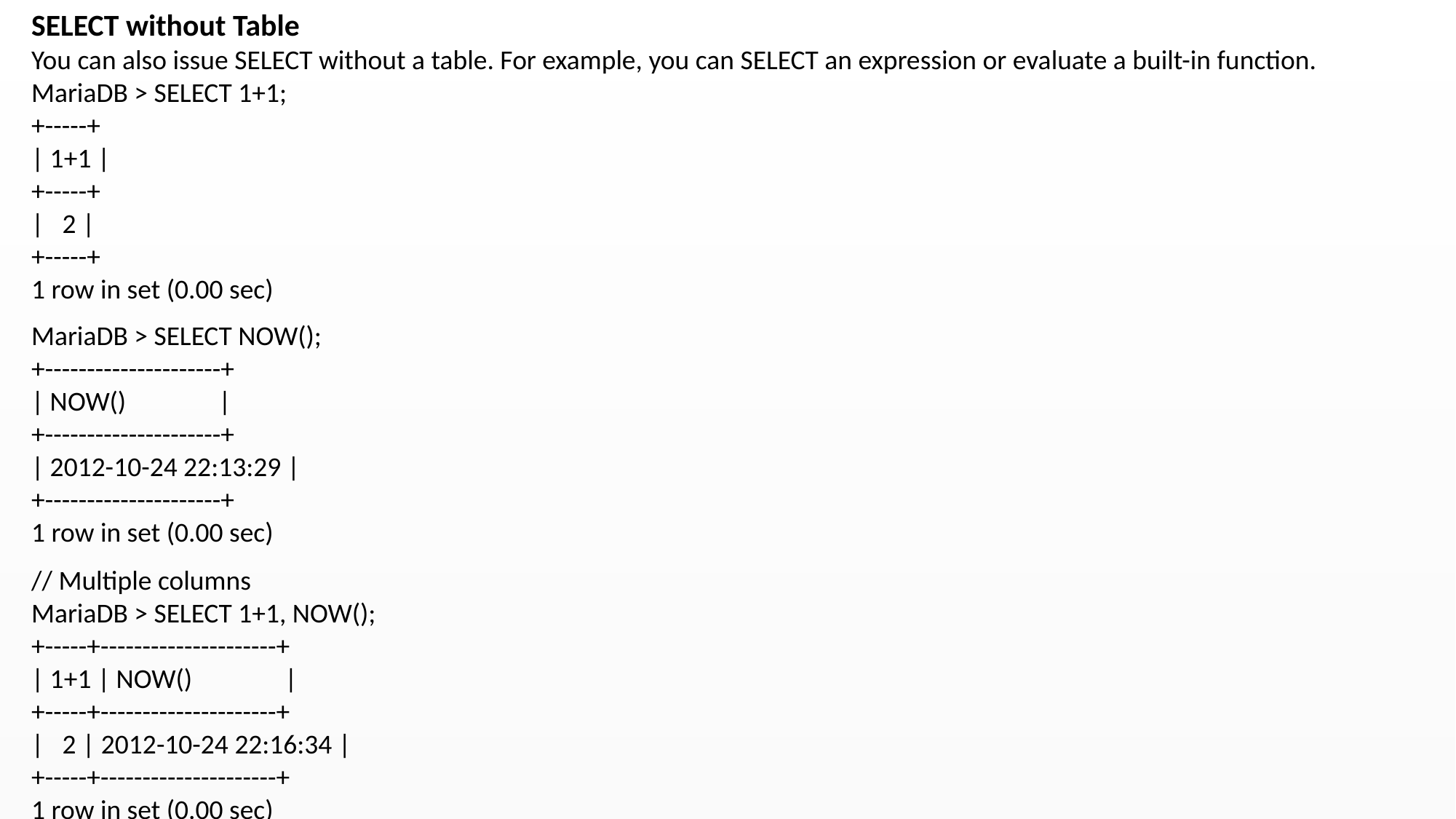

SELECT without Table
You can also issue SELECT without a table. For example, you can SELECT an expression or evaluate a built-in function.
MariaDB > SELECT 1+1;
+-----+
| 1+1 |
+-----+
|   2 |
+-----+
1 row in set (0.00 sec)

MariaDB > SELECT NOW();
+---------------------+
| NOW()               |
+---------------------+
| 2012-10-24 22:13:29 |
+---------------------+
1 row in set (0.00 sec)

// Multiple columns
MariaDB > SELECT 1+1, NOW();
+-----+---------------------+
| 1+1 | NOW()               |
+-----+---------------------+
|   2 | 2012-10-24 22:16:34 |
+-----+---------------------+
1 row in set (0.00 sec)